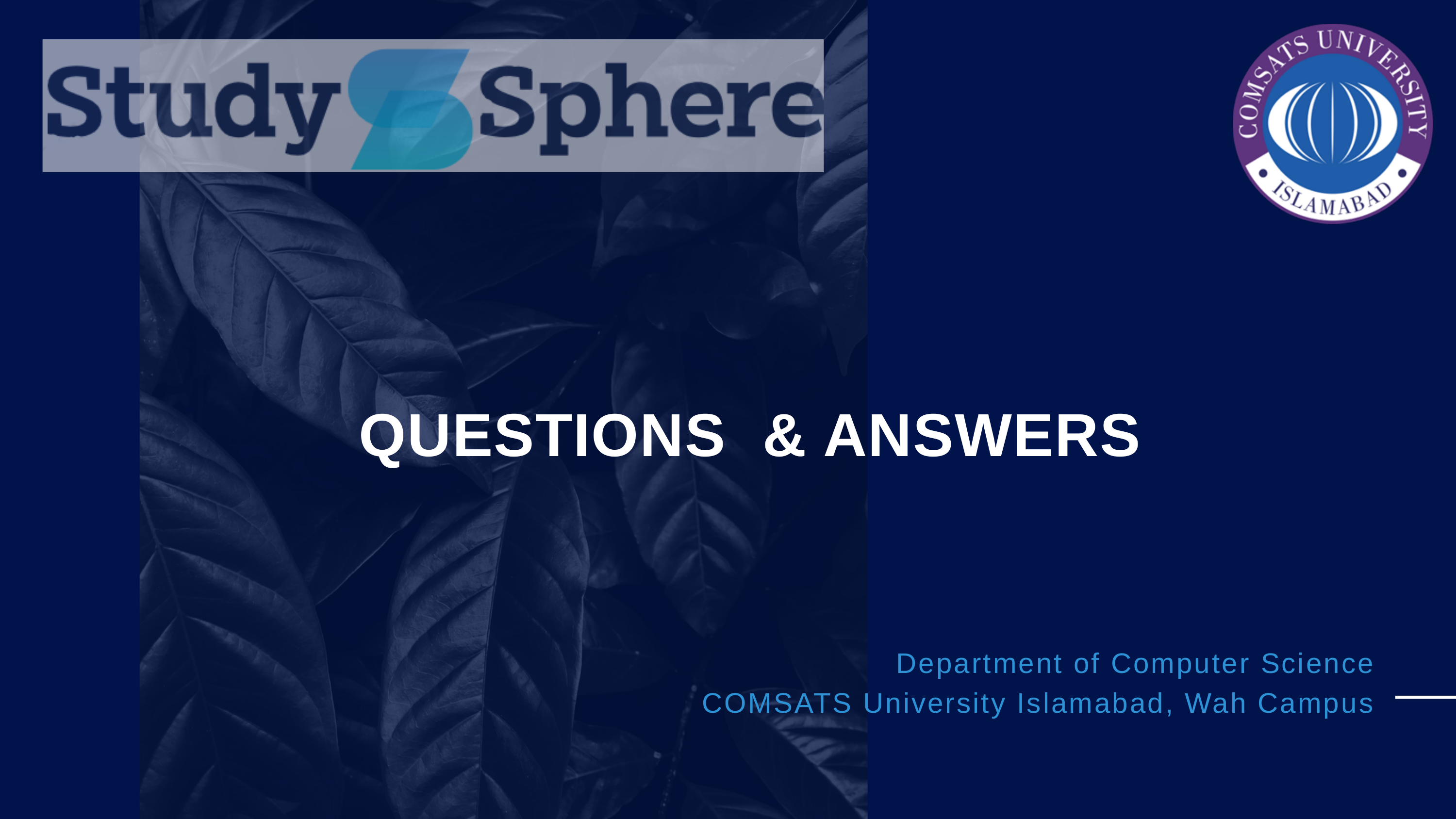

QUESTIONS  & ANSWERS
Department of Computer Science
COMSATS University Islamabad, Wah Campus